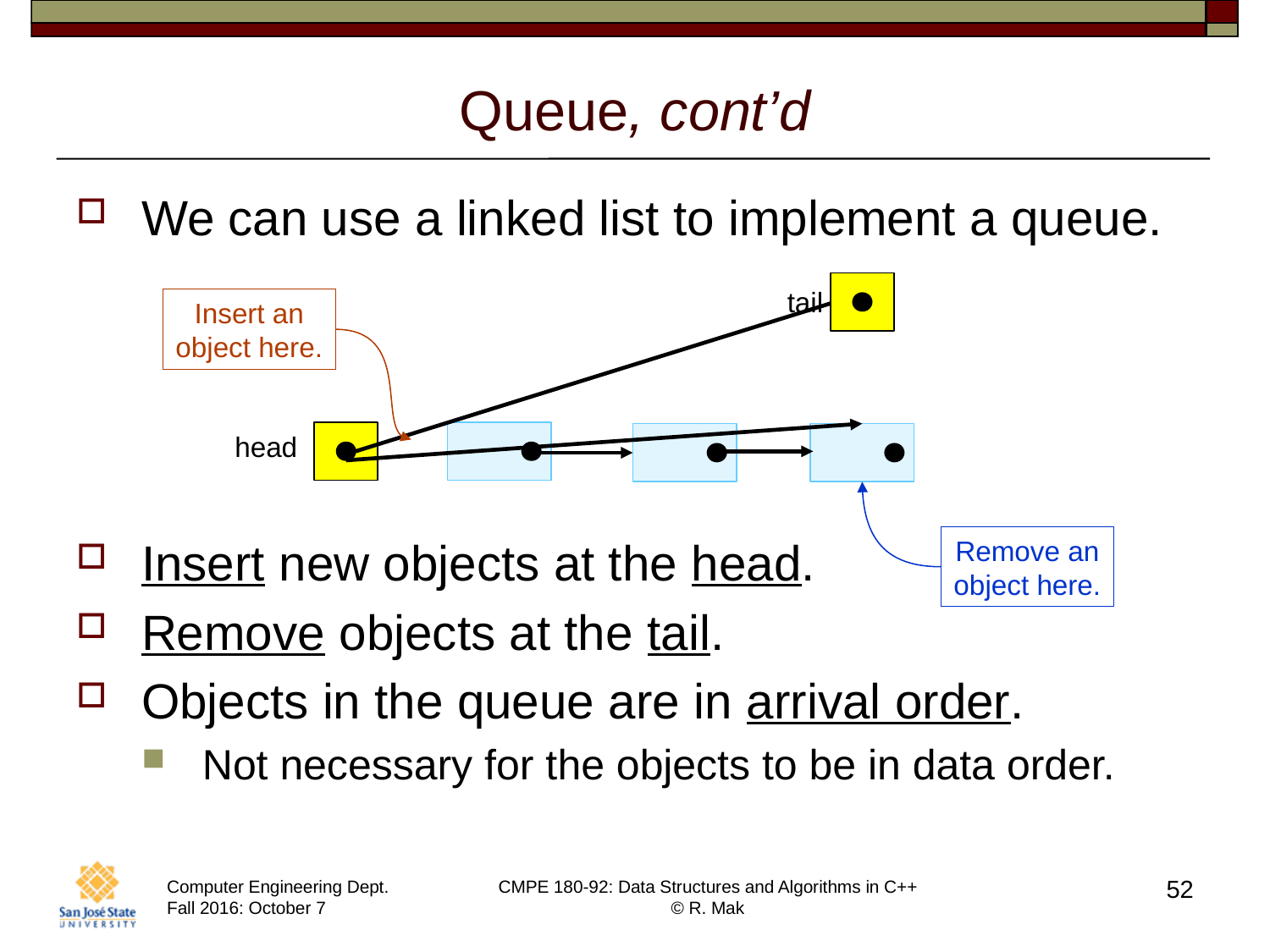

# Queue, cont’d
We can use a linked list to implement a queue.

Insert new objects at the head.
Remove objects at the tail.
Objects in the queue are in arrival order.
Not necessary for the objects to be in data order.

tail

head

Insert an
object here.
Remove an
object here.
52